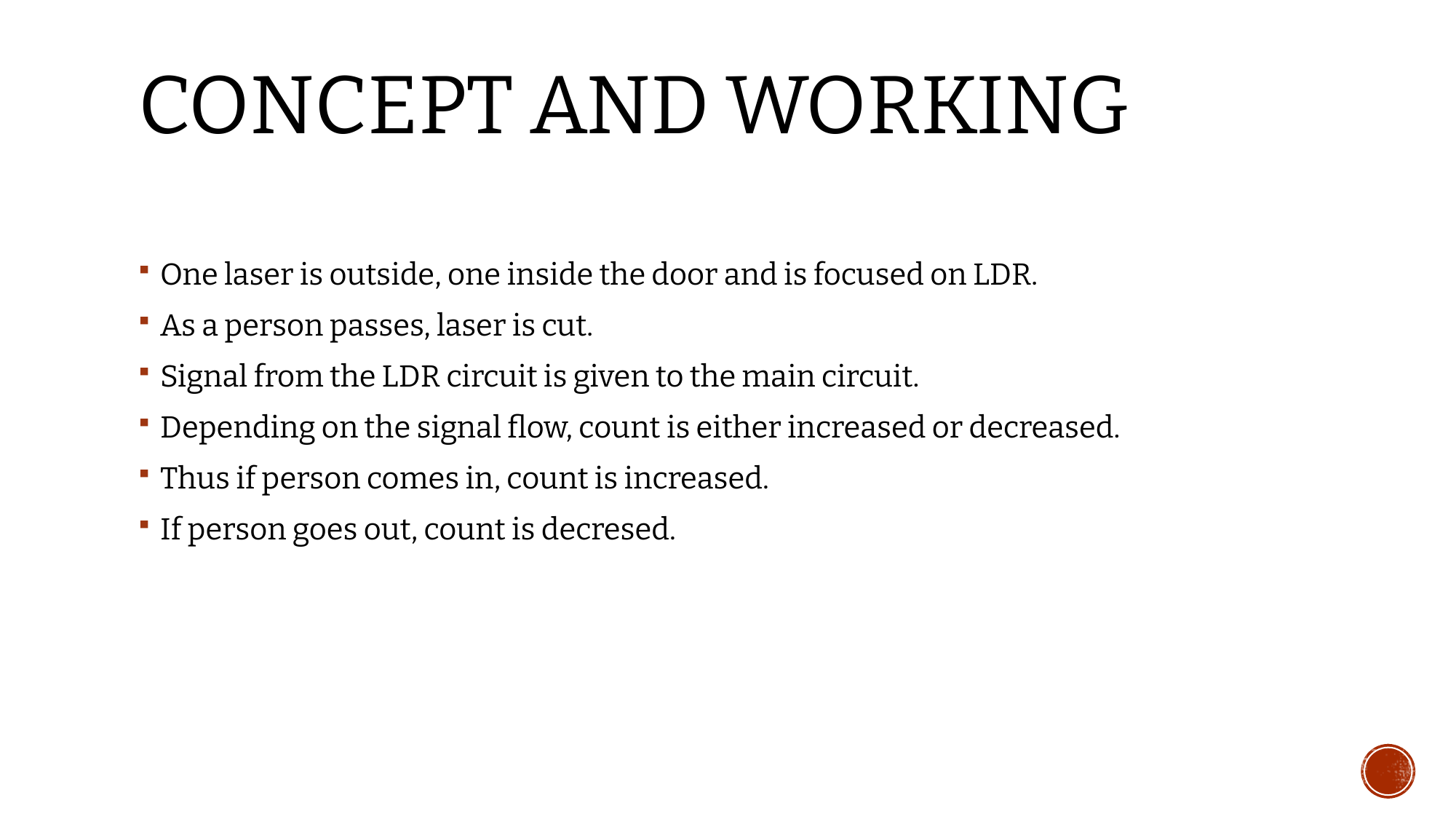

Concept and working
One laser is outside, one inside the door and is focused on LDR.
As a person passes, laser is cut.
Signal from the LDR circuit is given to the main circuit.
Depending on the signal flow, count is either increased or decreased.
Thus if person comes in, count is increased.
If person goes out, count is decresed.